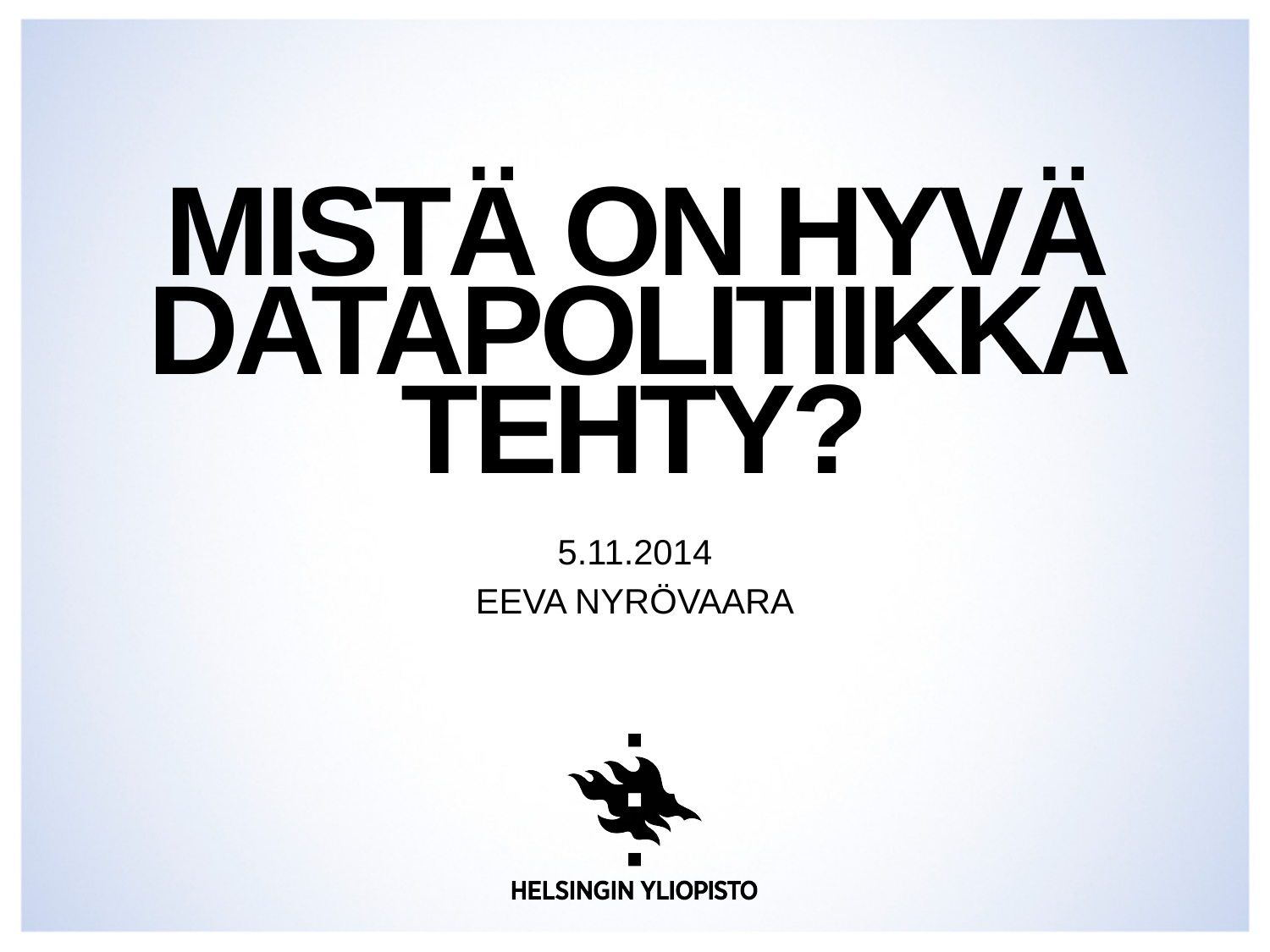

# Mistä on hyvä datapolitiikka tehty?
5.11.2014
Eeva Nyrövaara